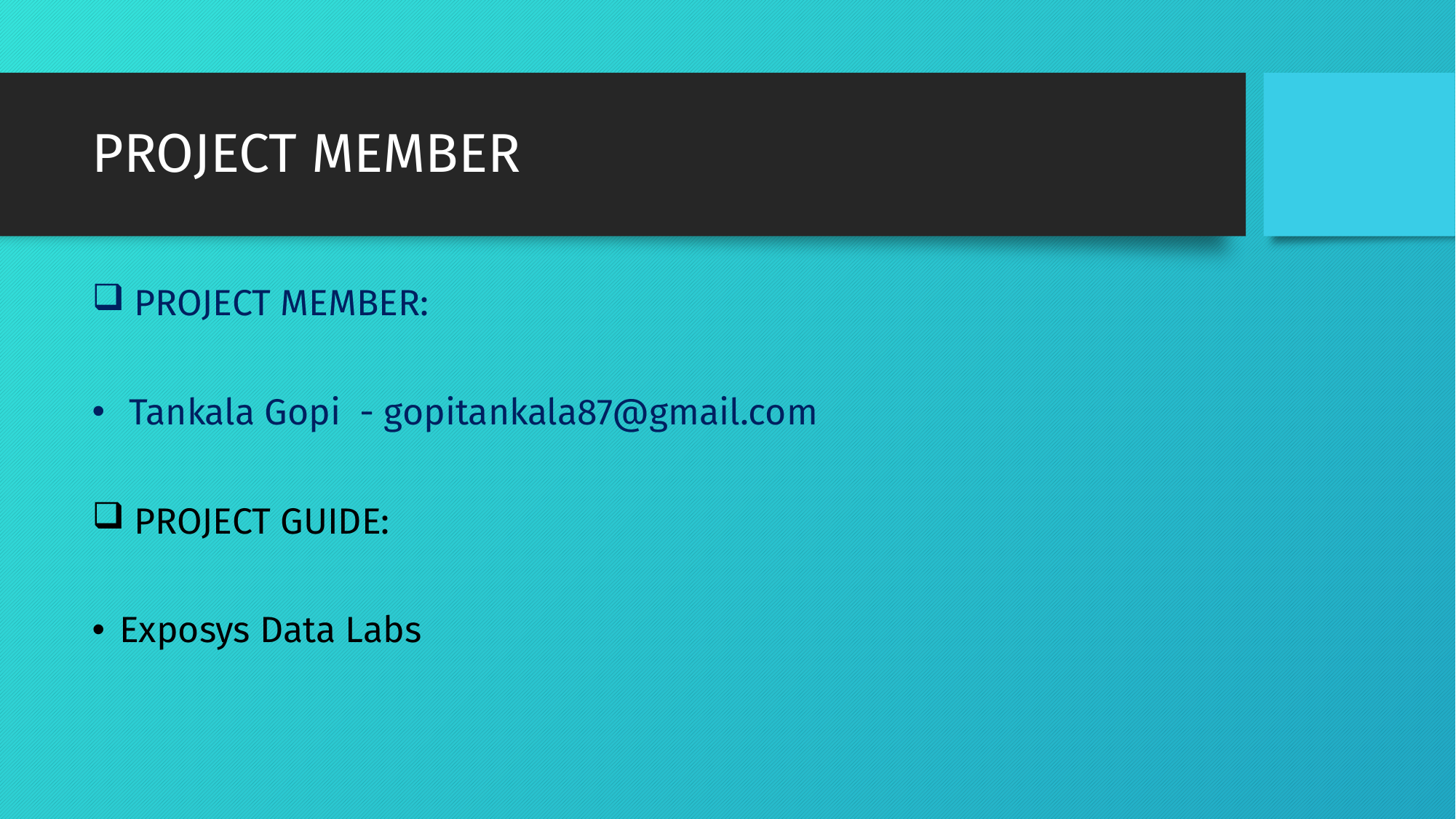

# PROJECT MEMBER
 PROJECT MEMBER:

 Tankala Gopi  - gopitankala87@gmail.com

 PROJECT GUIDE:

Exposys Data Labs